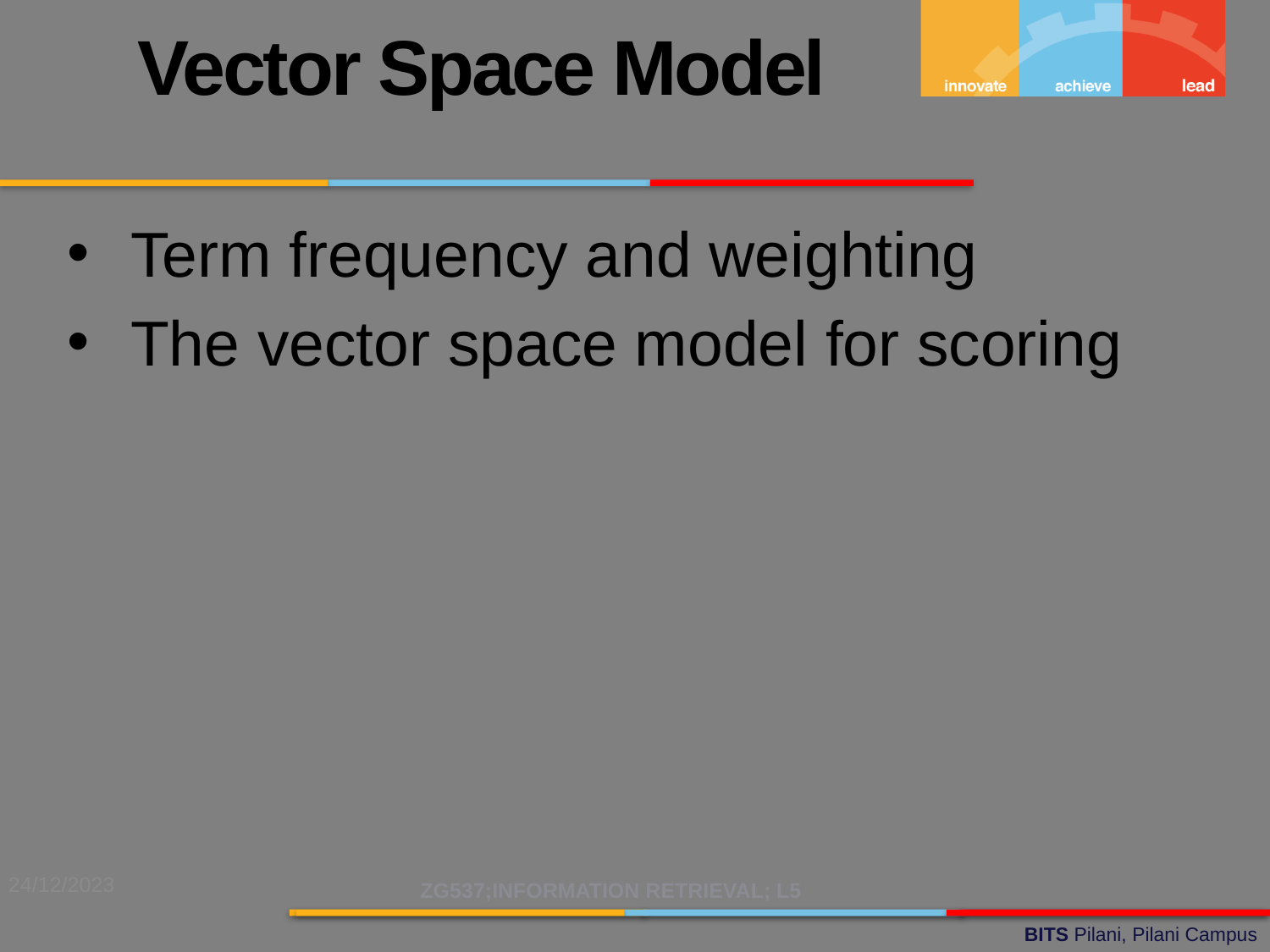

Vector Space Model

Term frequency and weighting
The vector space model for scoring
24/12/2023
ZG537;INFORMATION RETRIEVAL; L5